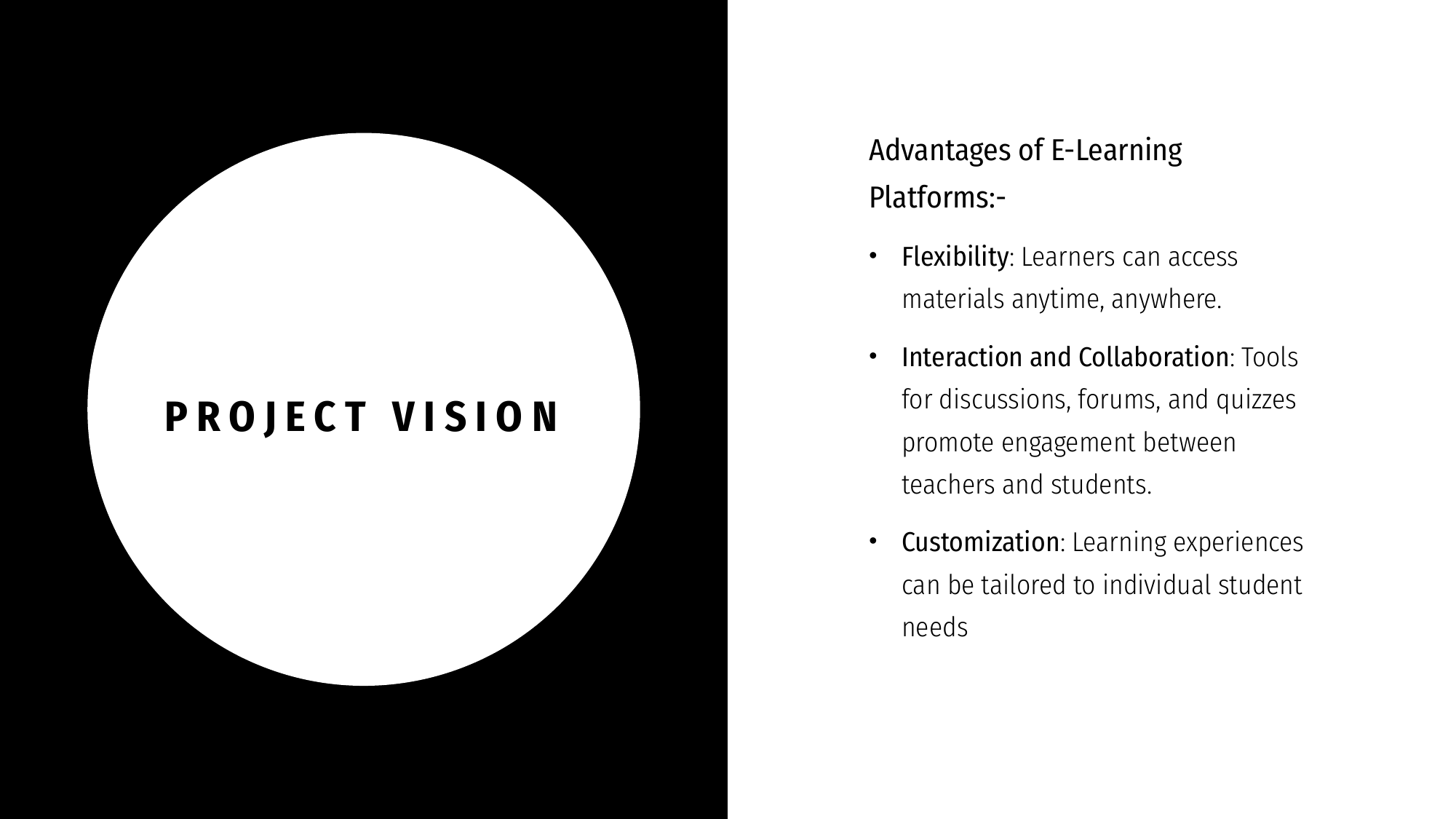

Advantages of E-Learning Platforms:-
Flexibility: Learners can access materials anytime, anywhere.
Interaction and Collaboration: Tools for discussions, forums, and quizzes promote engagement between teachers and students.
Customization: Learning experiences can be tailored to individual student needs

# Project vision